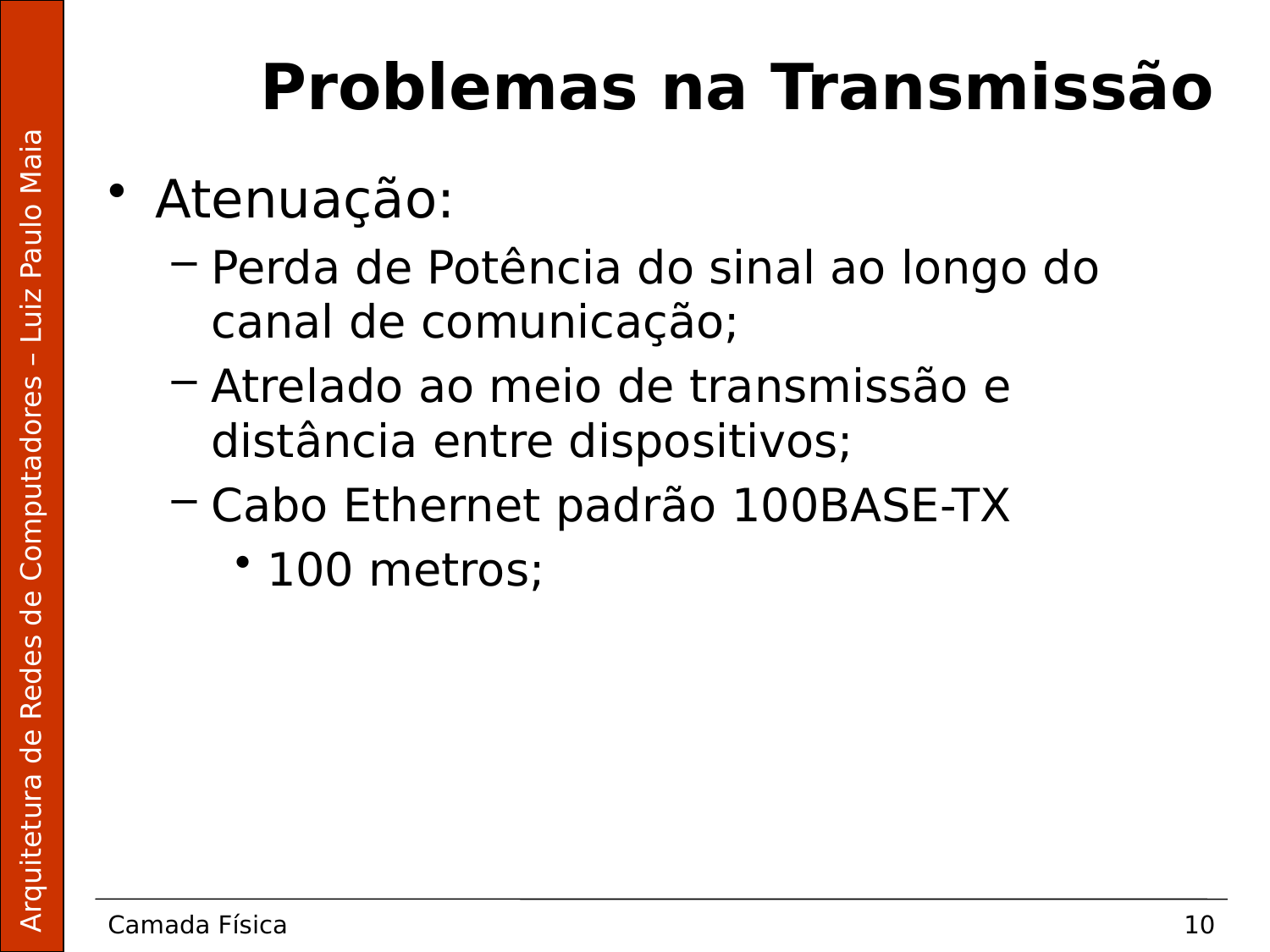

# Problemas na Transmissão
Atenuação:
Perda de Potência do sinal ao longo do canal de comunicação;
Atrelado ao meio de transmissão e distância entre dispositivos;
Cabo Ethernet padrão 100BASE-TX
100 metros;